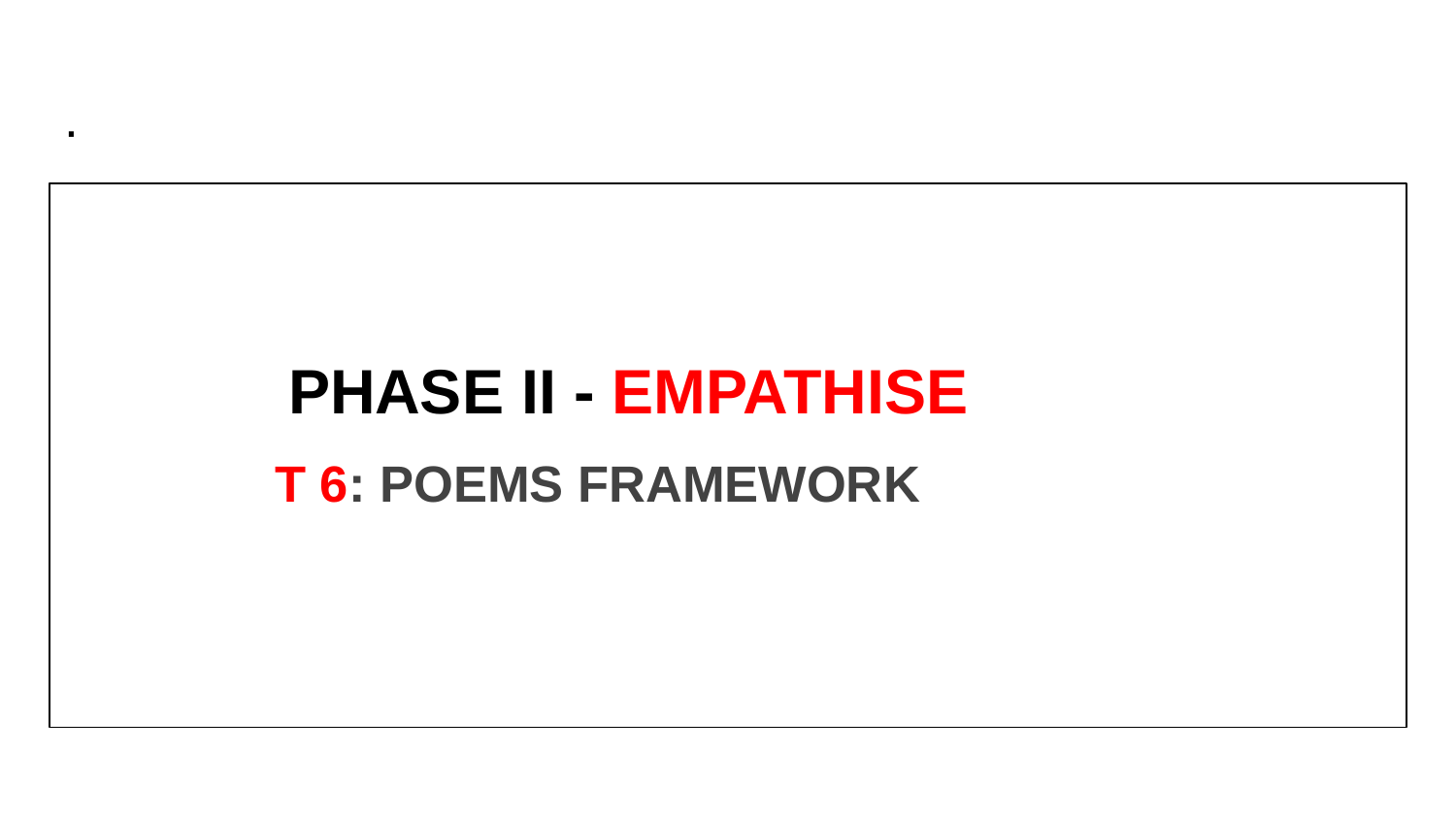

# .

                      PHASE II - EMPATHISE
               T 6: POEMS FRAMEWORK